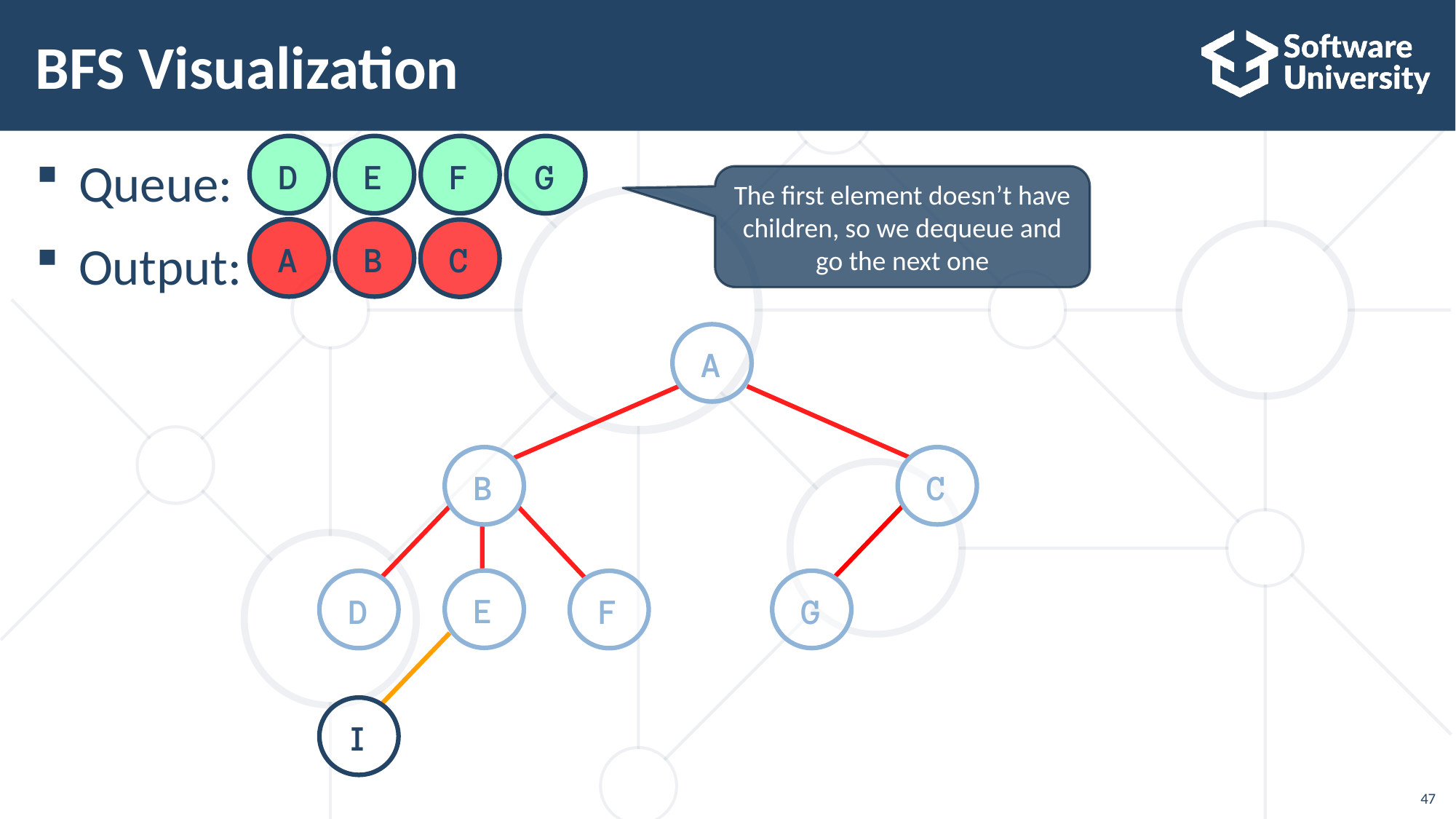

Queue:
Output:
# BFS Visualization
D
E
F
G
The first element doesn’t have children, so we dequeue and go the next one
A
B
C
A

B
C

E
G
D
F

I
47